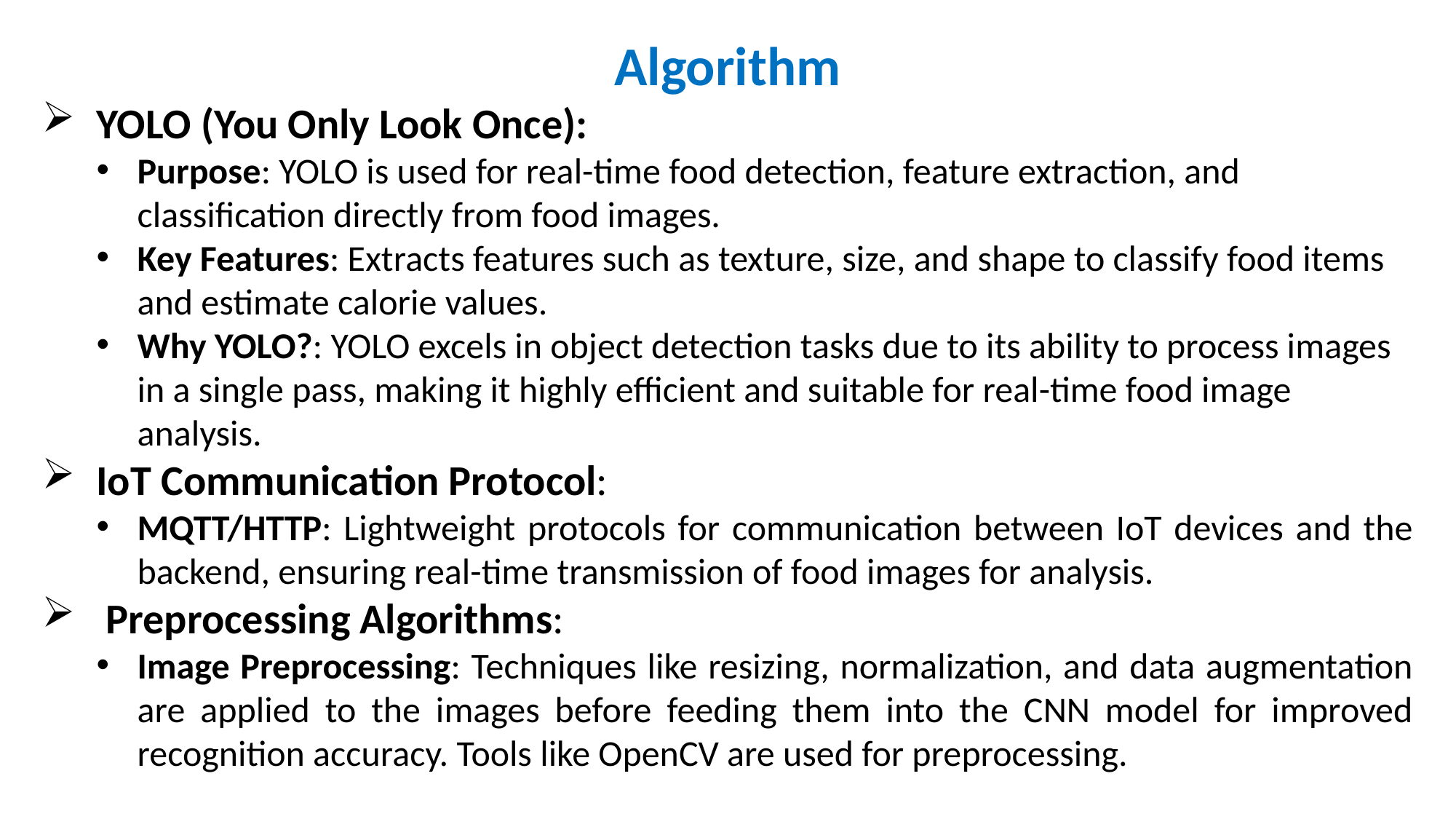

Algorithm
YOLO (You Only Look Once):
Purpose: YOLO is used for real-time food detection, feature extraction, and classification directly from food images.
Key Features: Extracts features such as texture, size, and shape to classify food items and estimate calorie values.
Why YOLO?: YOLO excels in object detection tasks due to its ability to process images in a single pass, making it highly efficient and suitable for real-time food image analysis.
IoT Communication Protocol:
MQTT/HTTP: Lightweight protocols for communication between IoT devices and the backend, ensuring real-time transmission of food images for analysis.
 Preprocessing Algorithms:
Image Preprocessing: Techniques like resizing, normalization, and data augmentation are applied to the images before feeding them into the CNN model for improved recognition accuracy. Tools like OpenCV are used for preprocessing.